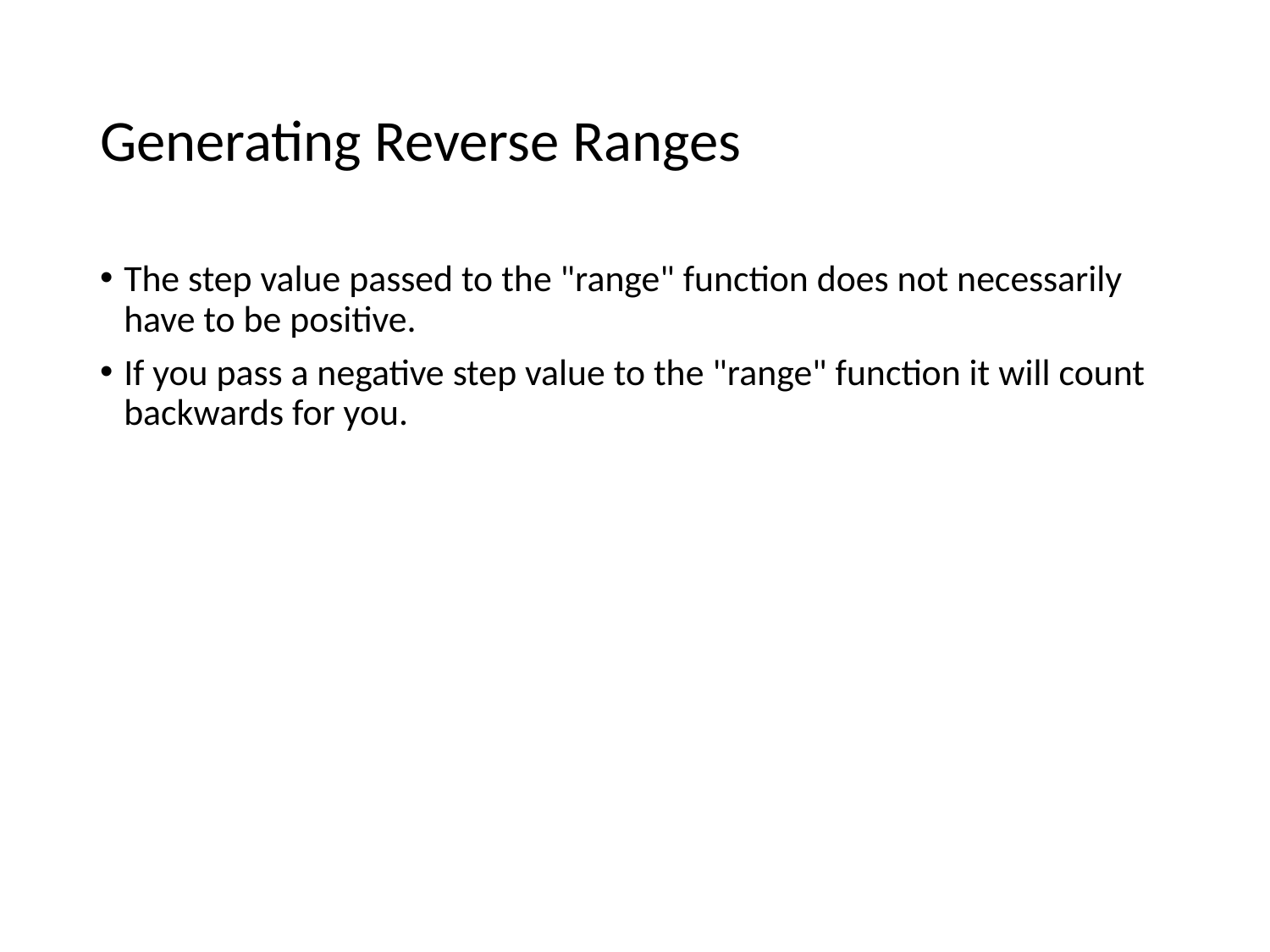

# Generating Reverse Ranges
The step value passed to the "range" function does not necessarily have to be positive.
If you pass a negative step value to the "range" function it will count backwards for you.